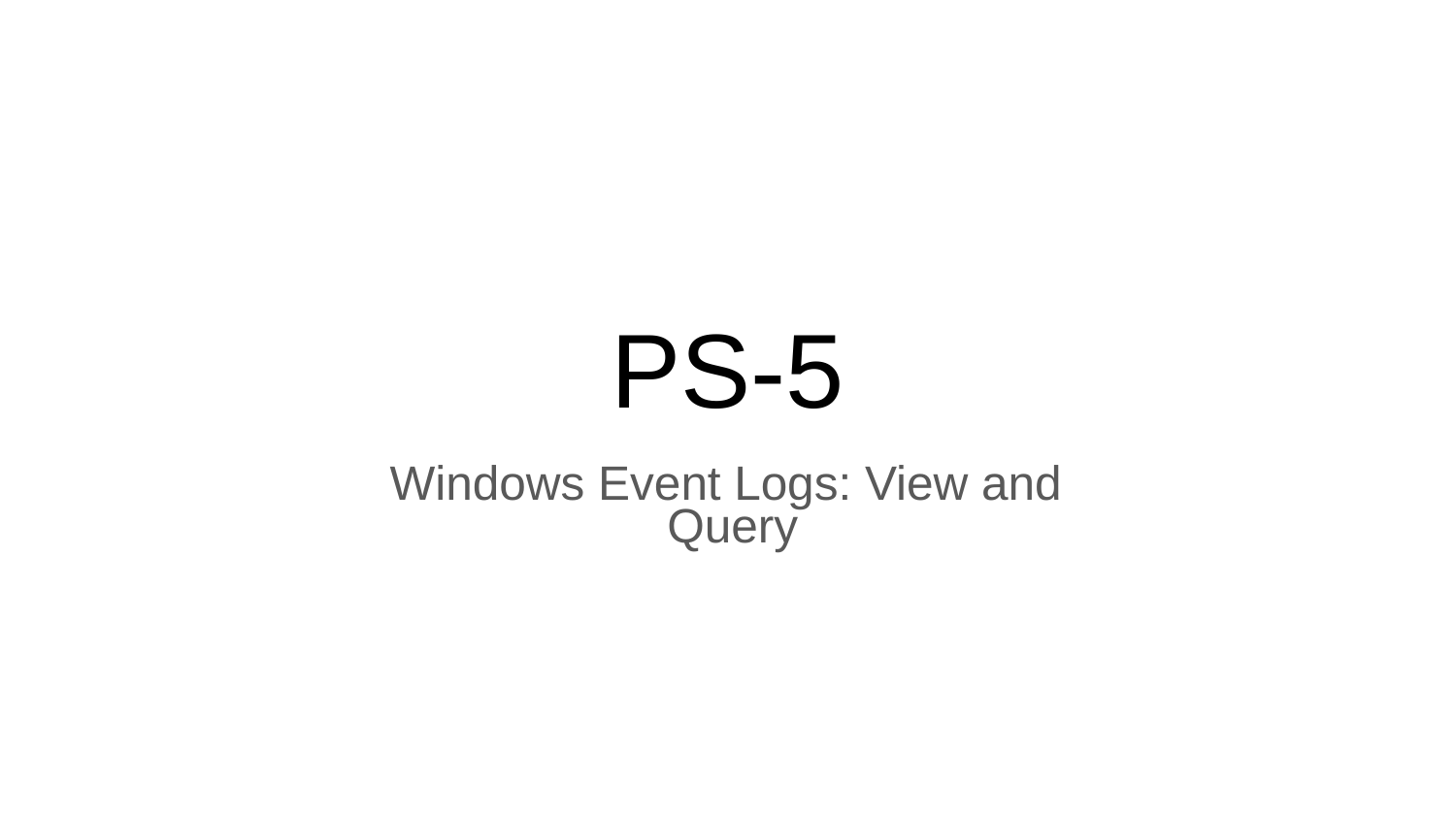

# PS-5
Windows Event Logs: View and
Query